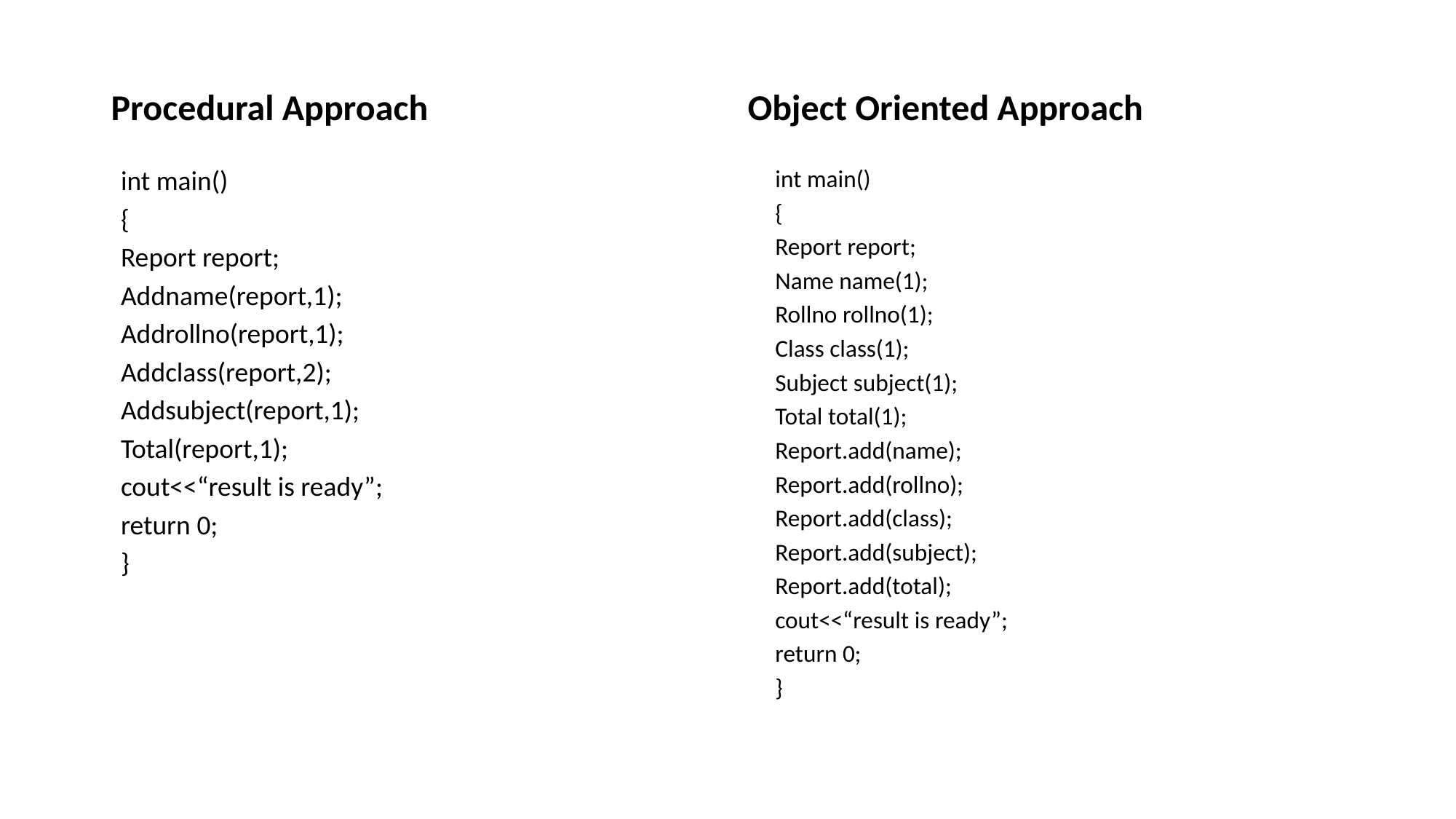

Procedural Approach
Object Oriented Approach
int main()
{
Report report;
Addname(report,1);
Addrollno(report,1);
Addclass(report,2);
Addsubject(report,1);
Total(report,1);
cout<<“result is ready”;
return 0;
}
int main()
{
Report report;
Name name(1);
Rollno rollno(1);
Class class(1);
Subject subject(1);
Total total(1);
Report.add(name);
Report.add(rollno);
Report.add(class);
Report.add(subject);
Report.add(total);
cout<<“result is ready”;
return 0;
}